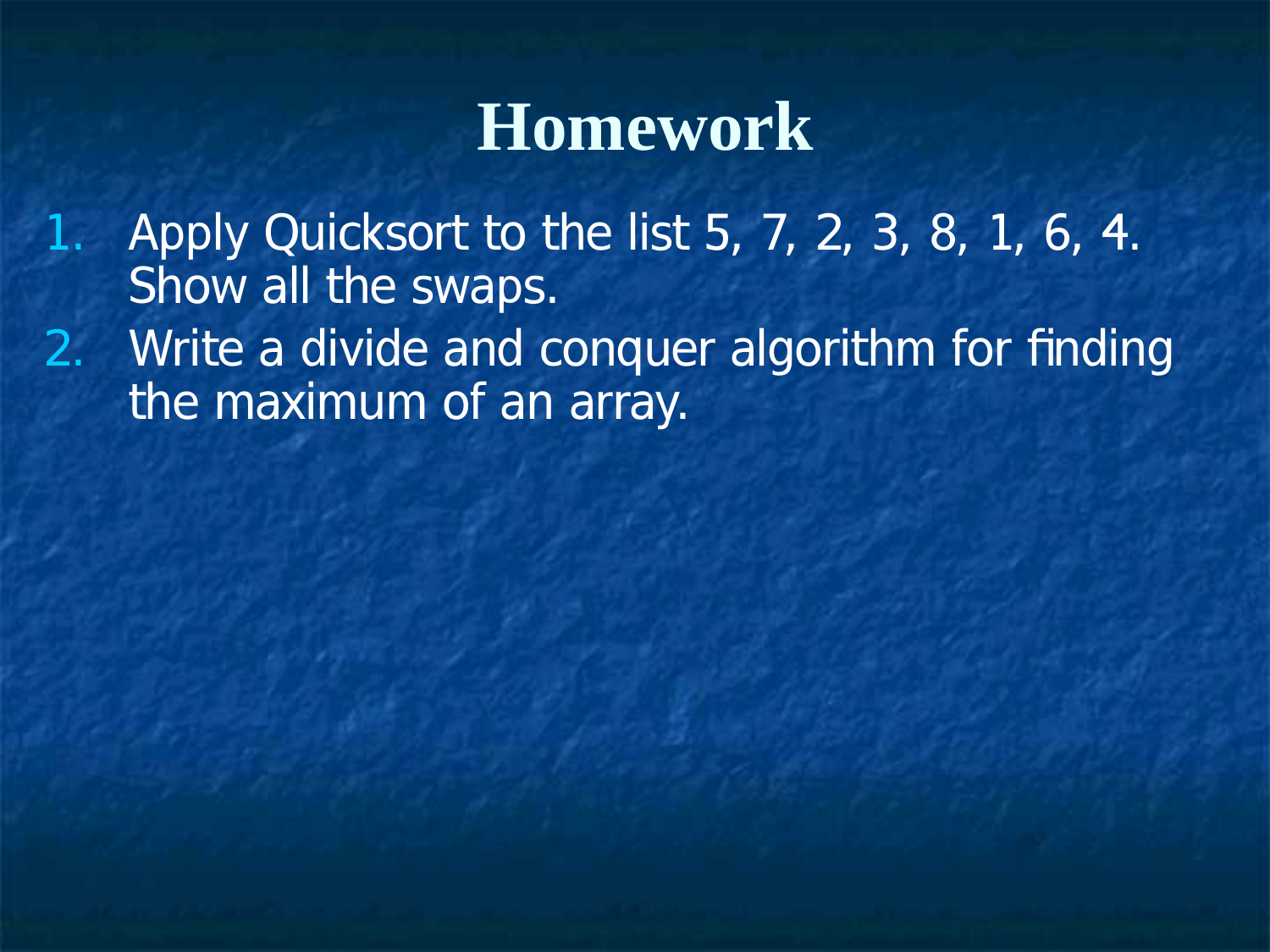

Homework
Apply Quicksort to the list 5, 7, 2, 3, 8, 1, 6, 4. Show all the swaps.
Write a divide and conquer algorithm for finding the maximum of an array.